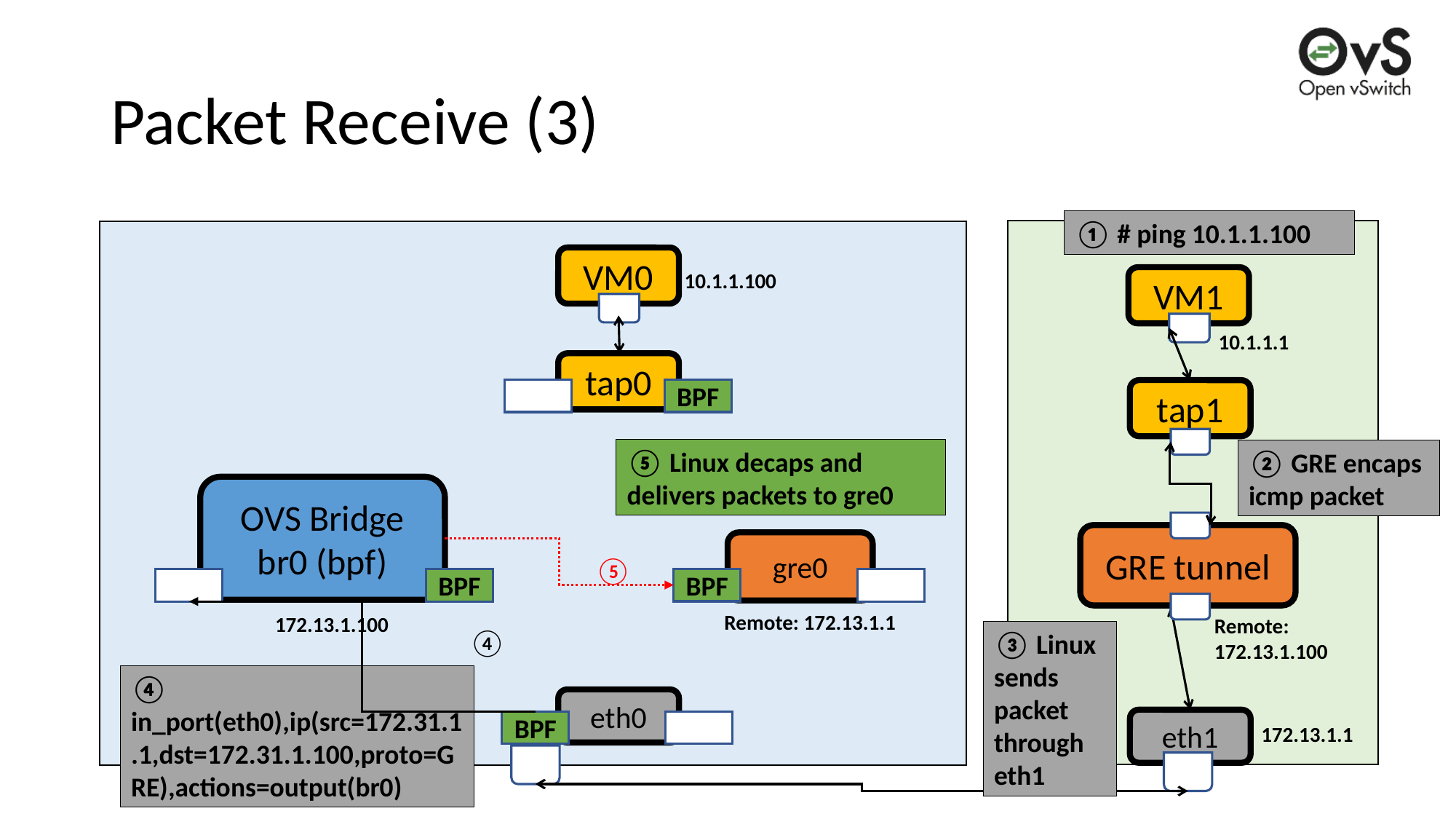

# Packet Receive (3)
① # ping 10.1.1.100

VM0
10.1.1.100
VM1

10.1.1.1
tap0

BPF
tap1

⑤ Linux decaps and delivers packets to gre0
② GRE encaps icmp packet
OVS Bridge
br0 (bpf)

GRE tunnel
gre0
⑤
br-underlay
BPF

BPF

Remote: 172.13.1.1
172.13.1.100
Remote:
172.13.1.100
④
③ Linux sends packet through eth1
④ in_port(eth0),ip(src=172.31.1.1,dst=172.31.1.100,proto=GRE),actions=output(br0)
eth0
eth1
BPF

172.13.1.1
Local host